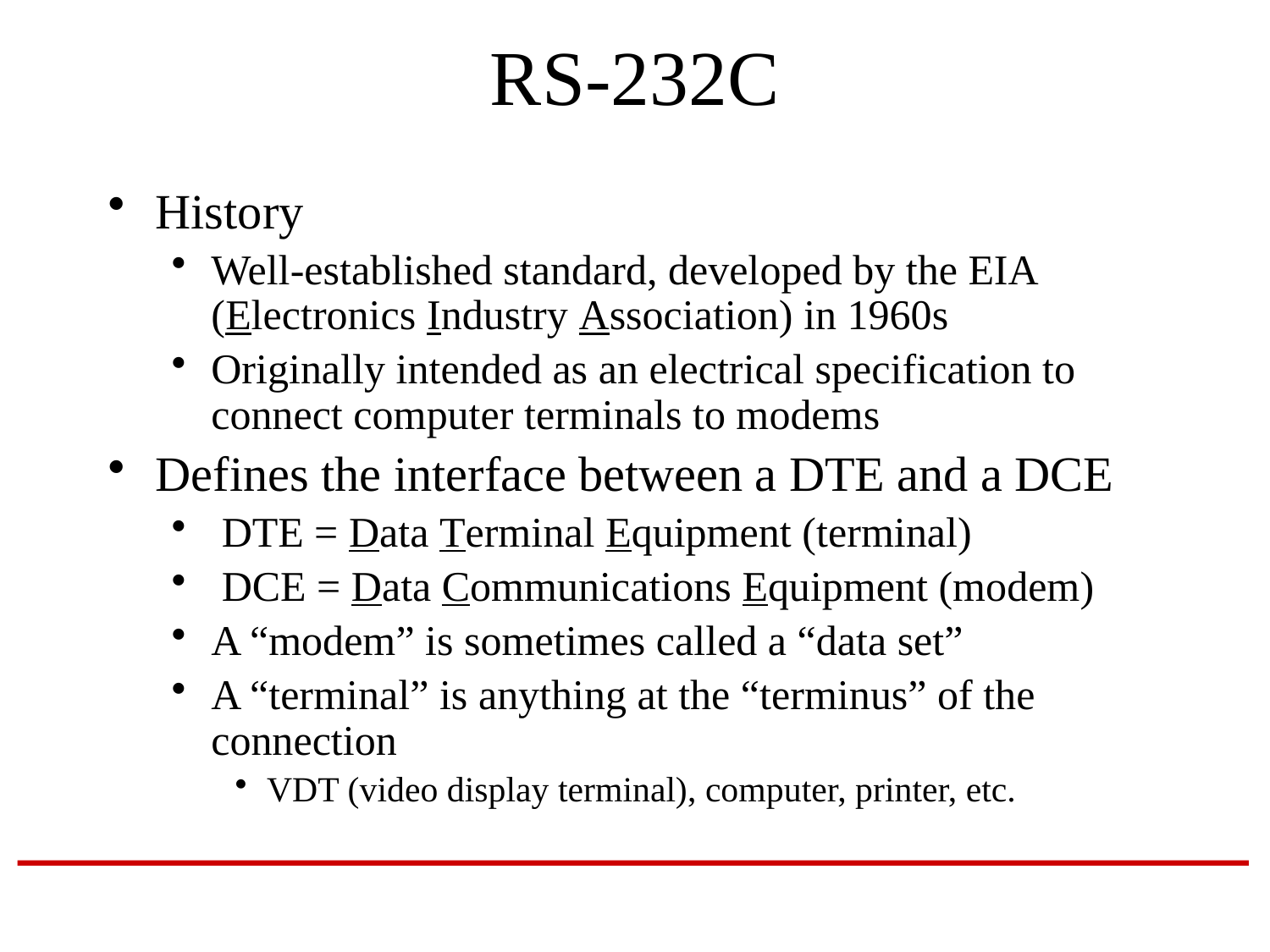

# RS-232C
History
Well-established standard, developed by the EIA (Electronics Industry Association) in 1960s
Originally intended as an electrical specification to connect computer terminals to modems
Defines the interface between a DTE and a DCE
 DTE = Data Terminal Equipment (terminal)
 DCE = Data Communications Equipment (modem)
A “modem” is sometimes called a “data set”
A “terminal” is anything at the “terminus” of the connection
VDT (video display terminal), computer, printer, etc.